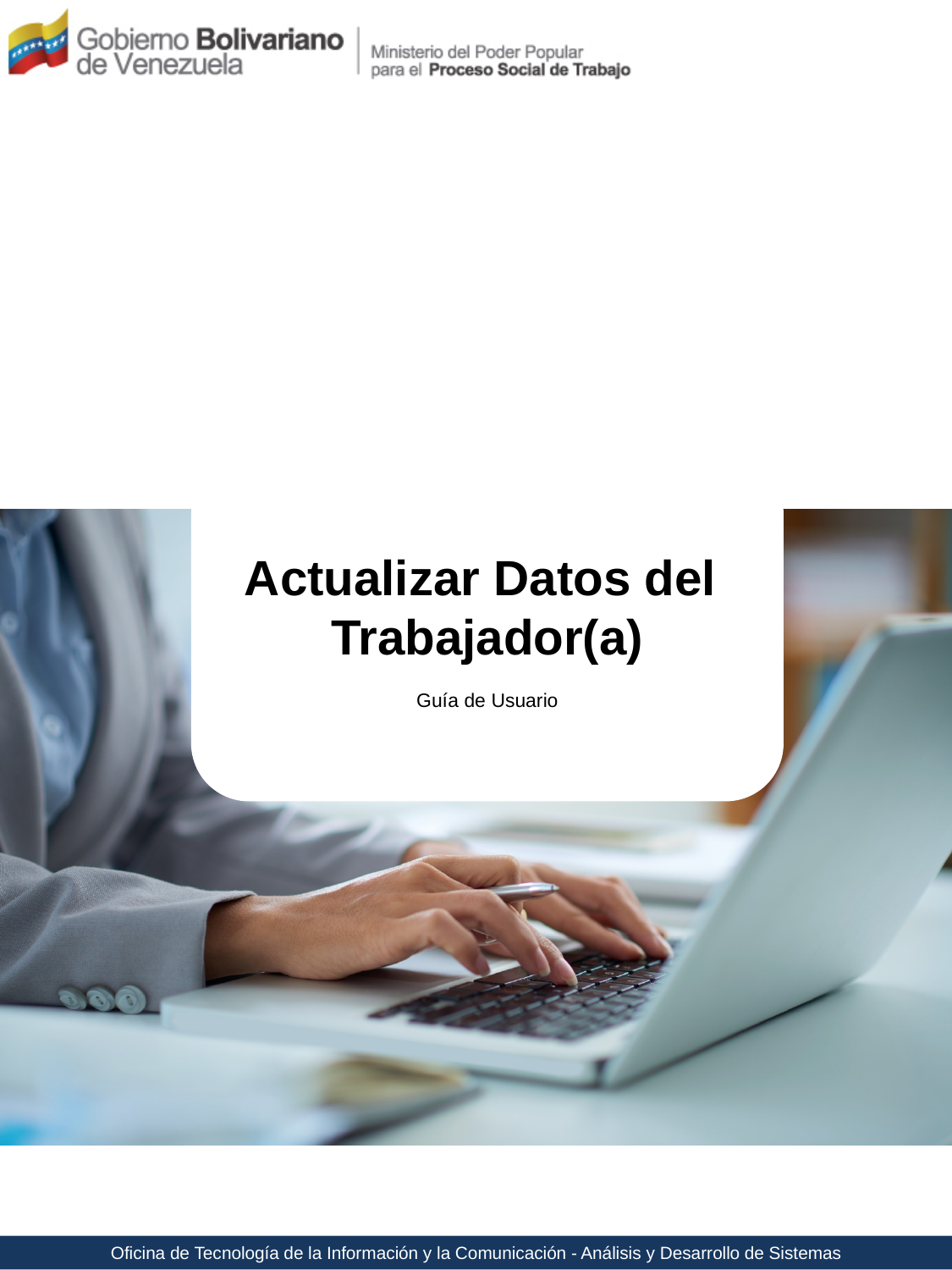

Actualizar Datos del  Trabajador(a)

Guía de Usuario